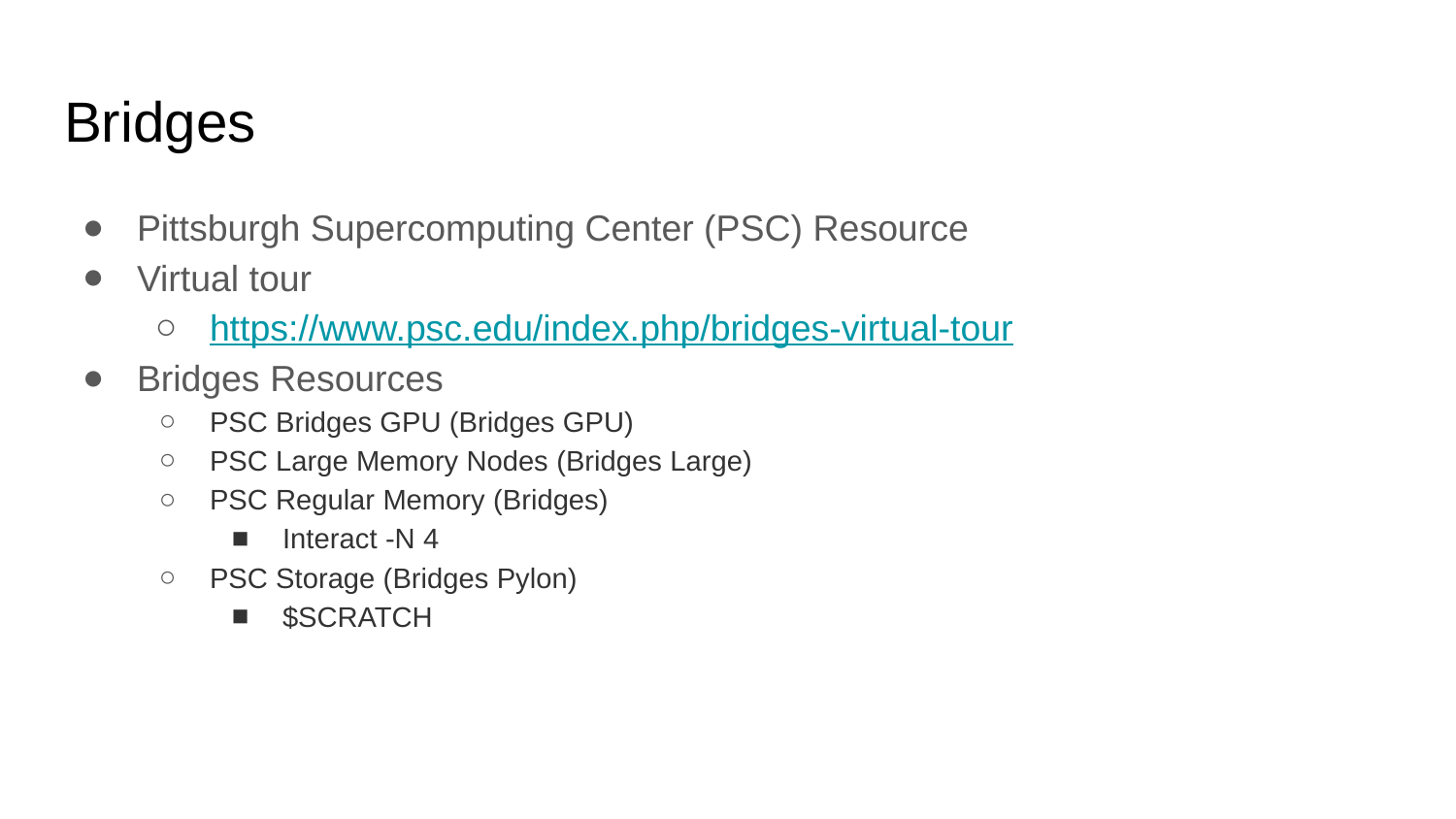

# Bridges
Pittsburgh Supercomputing Center (PSC) Resource
Virtual tour
https://www.psc.edu/index.php/bridges-virtual-tour
Bridges Resources
PSC Bridges GPU (Bridges GPU)
PSC Large Memory Nodes (Bridges Large)
PSC Regular Memory (Bridges)
Interact -N 4
PSC Storage (Bridges Pylon)
$SCRATCH